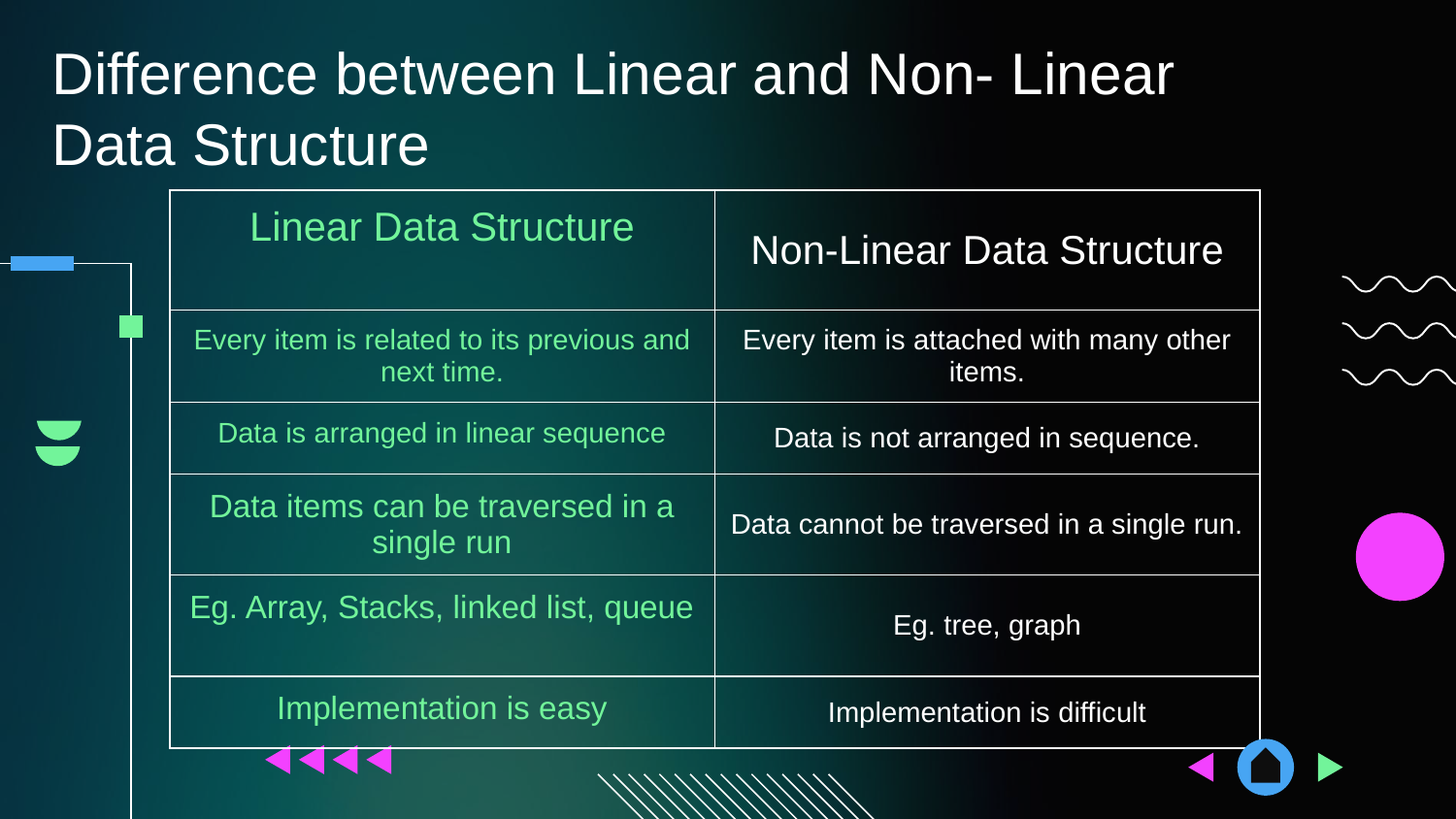

# Difference between Linear and Non- Linear Data Structure
| Linear Data Structure | Non-Linear Data Structure |
| --- | --- |
| Every item is related to its previous and next time. | Every item is attached with many other items. |
| Data is arranged in linear sequence | Data is not arranged in sequence. |
| Data items can be traversed in a single run | Data cannot be traversed in a single run. |
| Eg. Array, Stacks, linked list, queue | Eg. tree, graph |
| Implementation is easy | Implementation is difficult |